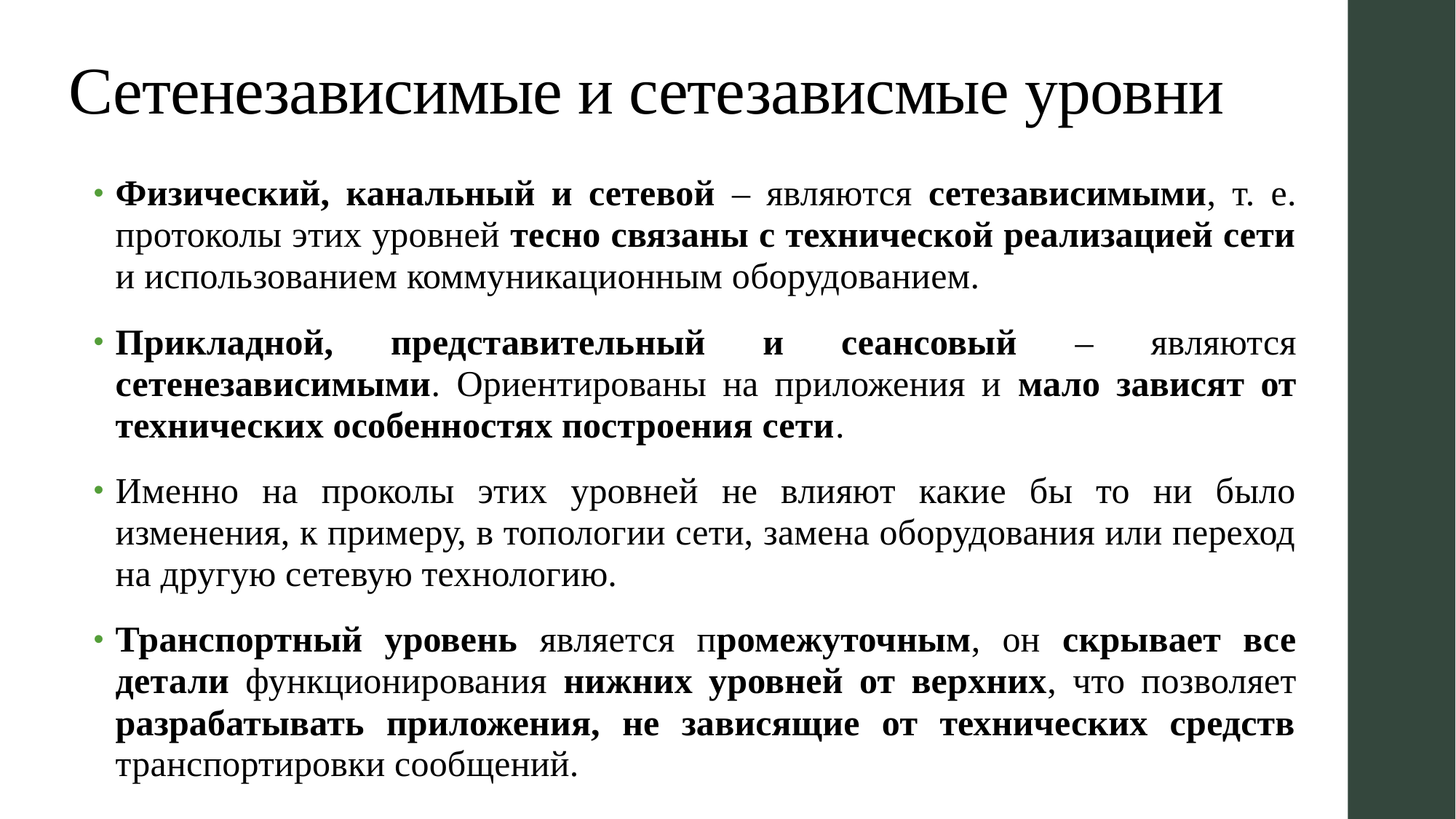

# Сетенезависимые и сетезависмые уровни
Физический, канальный и сетевой – являются сетезависимыми, т. е. протоколы этих уровней тесно связаны с технической реализацией сети и использованием коммуникационным оборудованием.
Прикладной, представительный и сеансовый – являются сетенезависимыми. Ориентированы на приложения и мало зависят от технических особенностях построения сети.
Именно на проколы этих уровней не влияют какие бы то ни было изменения, к примеру, в топологии сети, замена оборудования или переход на другую сетевую технологию.
Транспортный уровень является промежуточным, он скрывает все детали функционирования нижних уровней от верхних, что позволяет разрабатывать приложения, не зависящие от технических средств транспортировки сообщений.